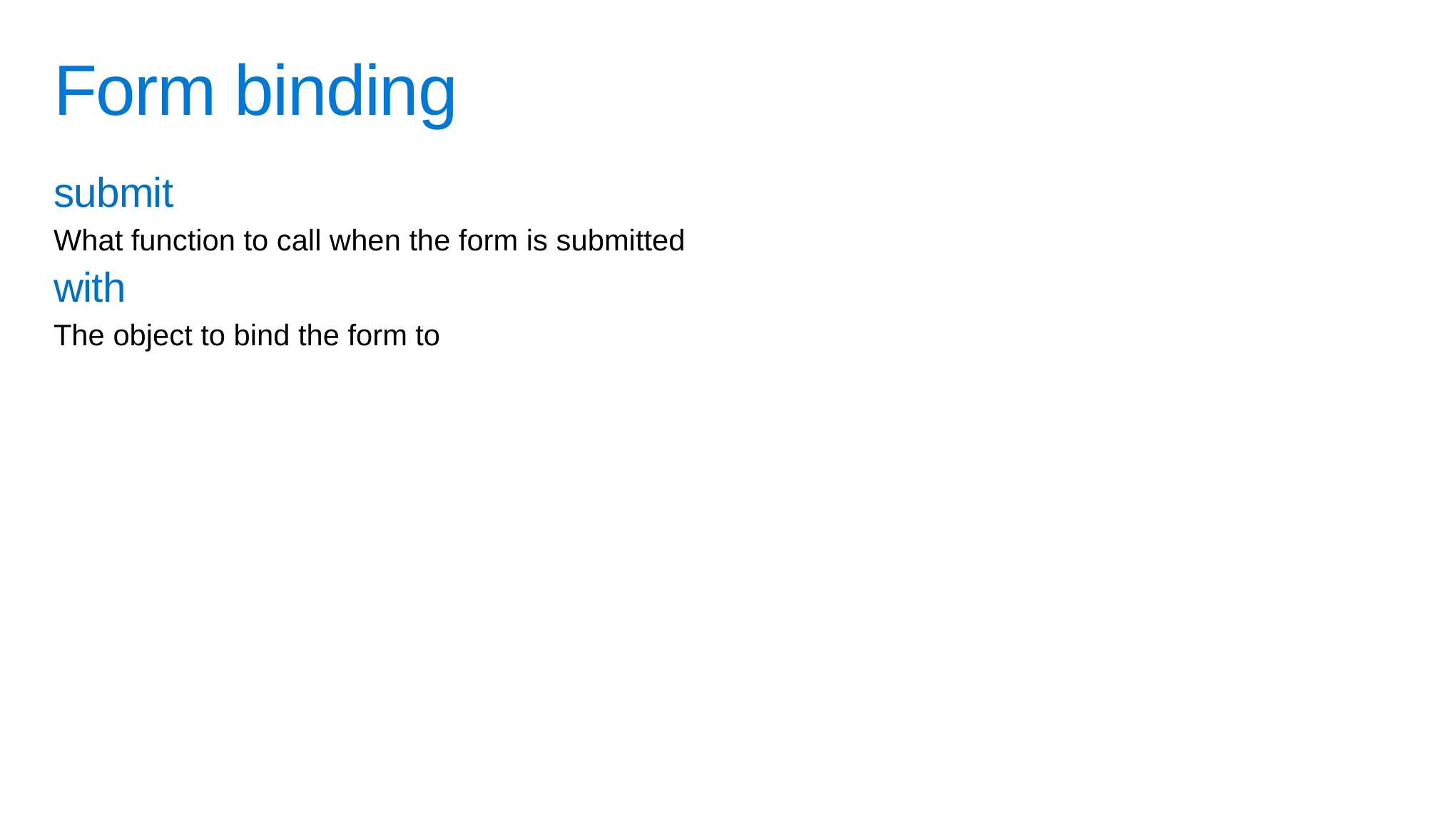

# Form binding
submit
What function to call when the form is submitted
with
The object to bind the form to